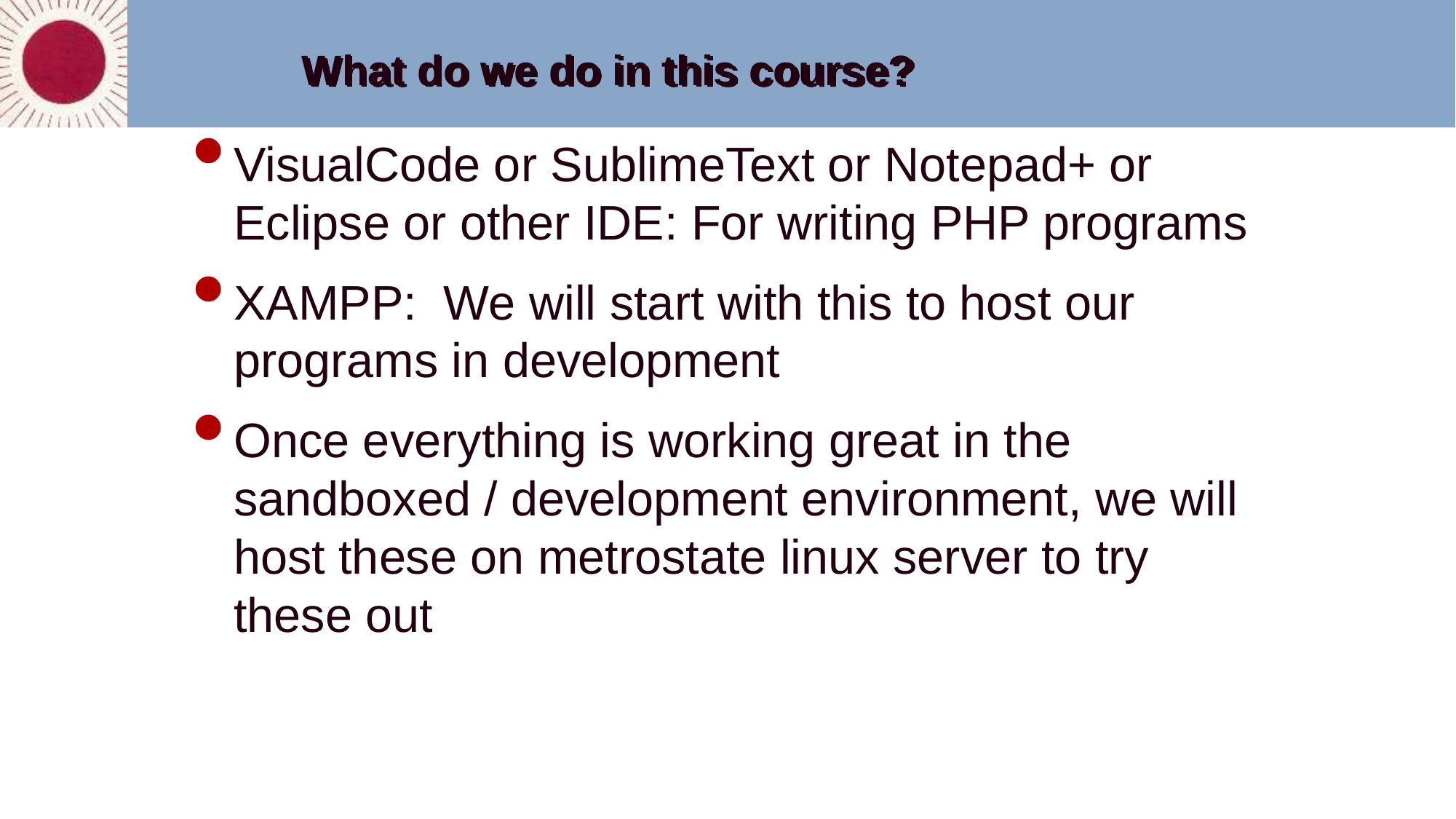

# What do we do in this course?
VisualCode or SublimeText or Notepad+ or Eclipse or other IDE: For writing PHP programs
XAMPP:  We will start with this to host our programs in development
Once everything is working great in the sandboxed / development environment, we will host these on metrostate linux server to try these out
32